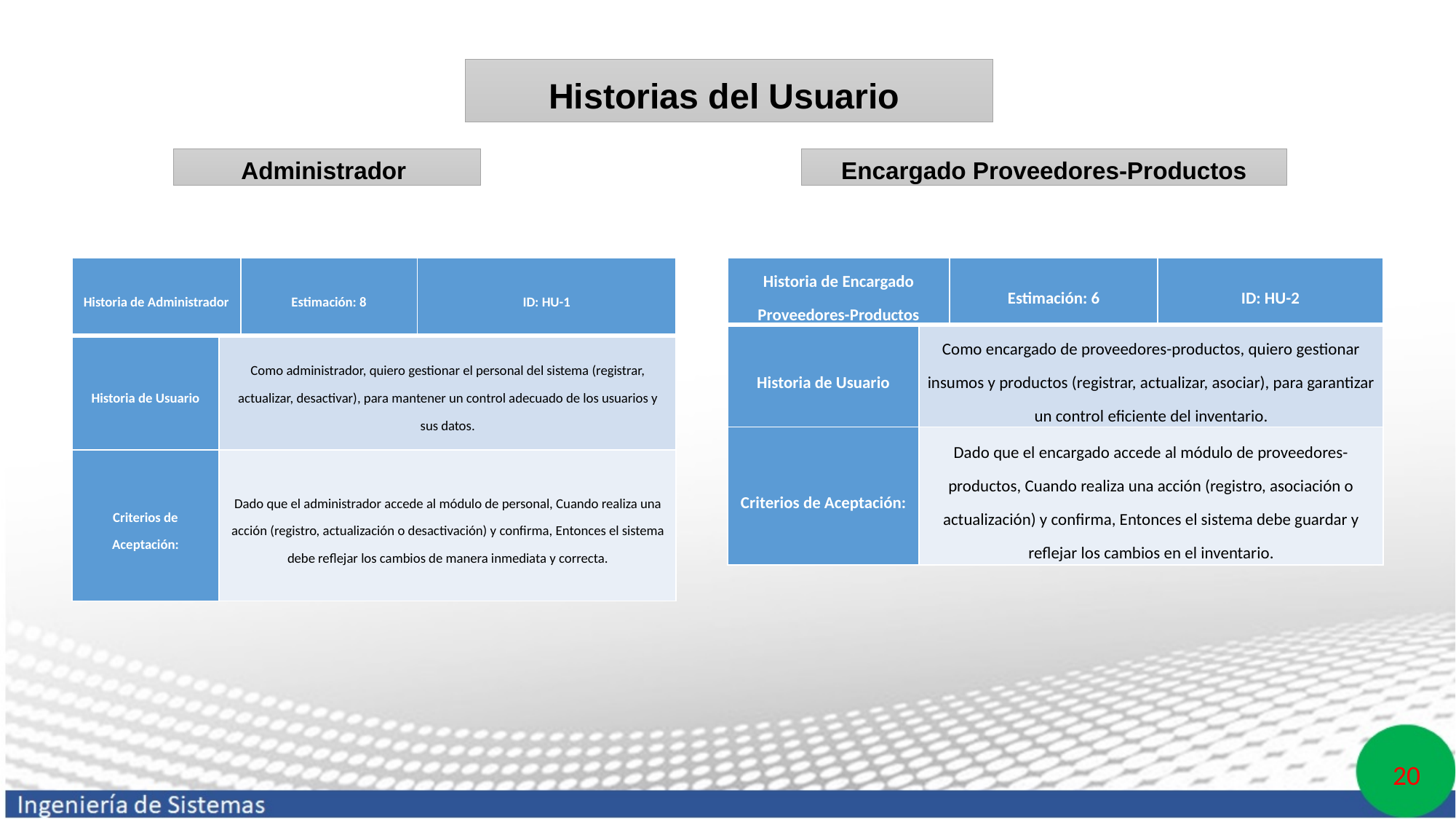

Historias del Usuario
Administrador
Encargado Proveedores-Productos
| Historia de Administrador |  | Estimación: 8 | ID: HU-1 |
| --- | --- | --- | --- |
| Historia de Usuario | Como administrador, quiero gestionar el personal del sistema (registrar, actualizar, desactivar), para mantener un control adecuado de los usuarios y sus datos. |  |  |
| Criterios de Aceptación: | Dado que el administrador accede al módulo de personal, Cuando realiza una acción (registro, actualización o desactivación) y confirma, Entonces el sistema debe reflejar los cambios de manera inmediata y correcta. |  |  |
| Historia de Encargado Proveedores-Productos |  | Estimación: 6 | ID: HU-2 |
| --- | --- | --- | --- |
| Historia de Usuario | Como encargado de proveedores-productos, quiero gestionar insumos y productos (registrar, actualizar, asociar), para garantizar un control eficiente del inventario. |  |  |
| Criterios de Aceptación: | Dado que el encargado accede al módulo de proveedores-productos, Cuando realiza una acción (registro, asociación o actualización) y confirma, Entonces el sistema debe guardar y reflejar los cambios en el inventario. |  |  |
20